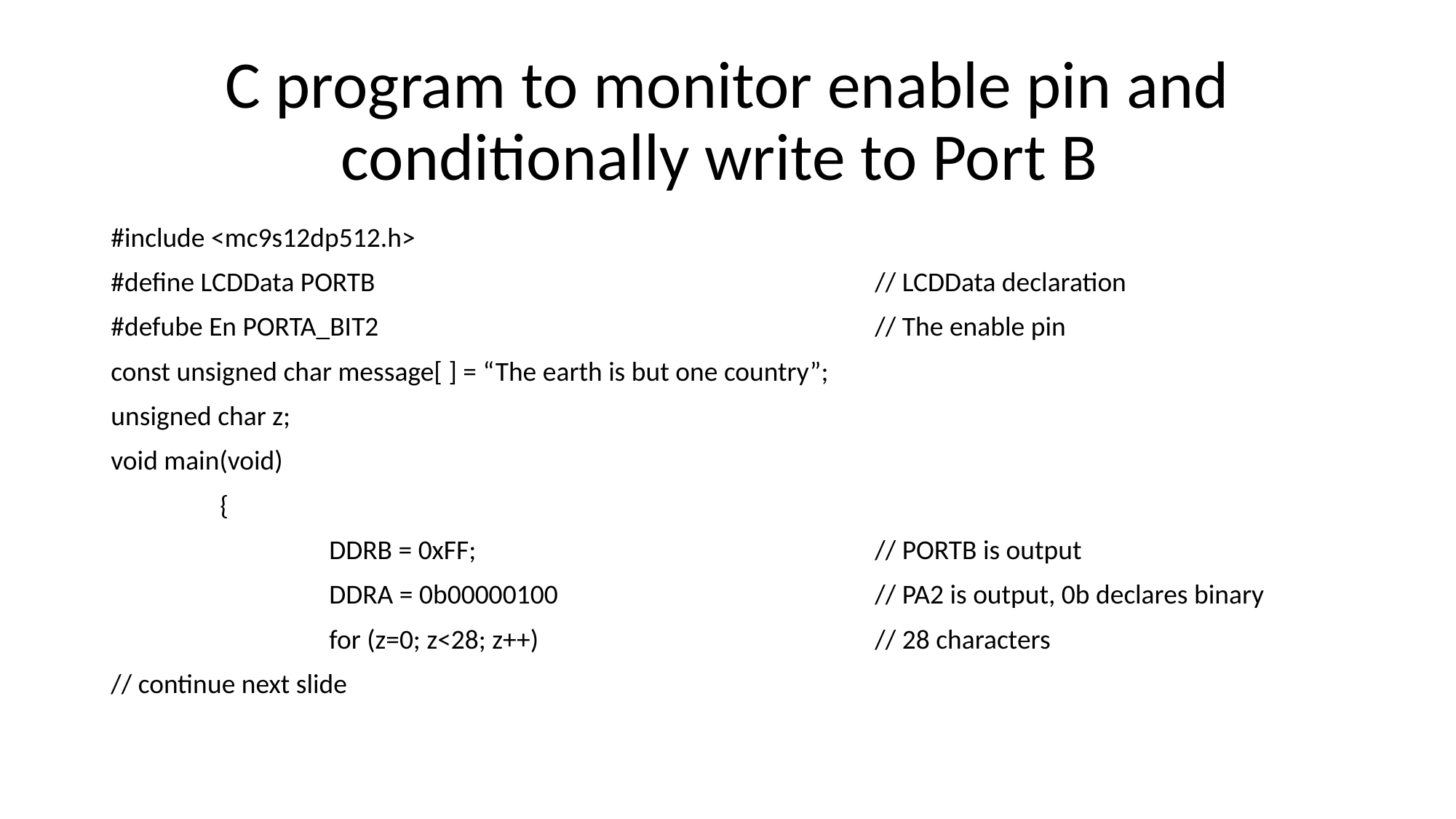

# C program to monitor enable pin and conditionally write to Port B
#include <mc9s12dp512.h>
#define LCDData PORTB					// LCDData declaration
#defube En PORTA_BIT2					// The enable pin
const unsigned char message[ ] = “The earth is but one country”;
unsigned char z;
void main(void)
	{
		DDRB = 0xFF;				// PORTB is output
		DDRA = 0b00000100			// PA2 is output, 0b declares binary
		for (z=0; z<28; z++)				// 28 characters
// continue next slide